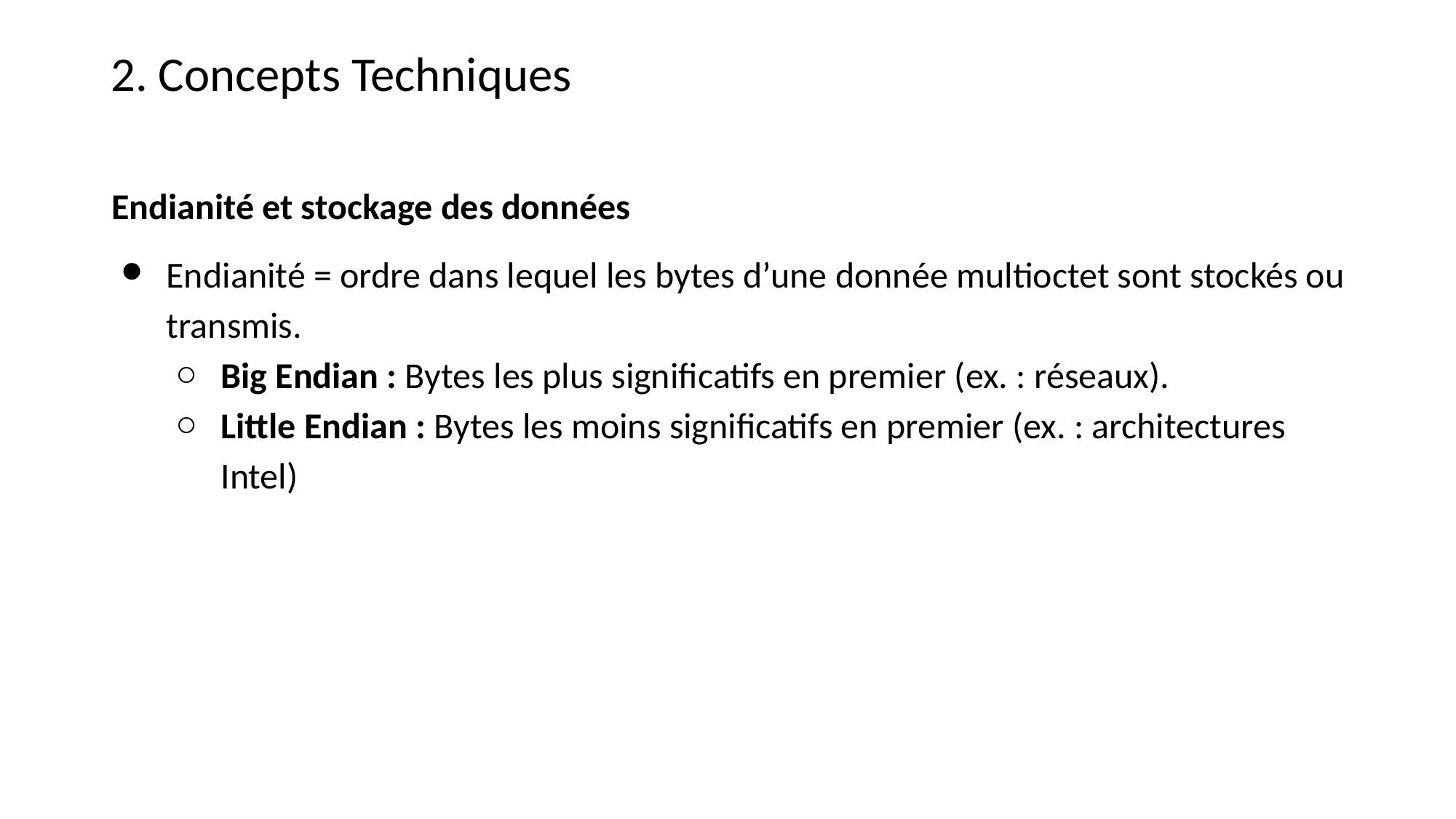

2. Concepts Techniques
Endianité et stockage des données
Endianité = ordre dans lequel les bytes d’une donnée multioctet sont stockés ou transmis.
Big Endian : Bytes les plus significatifs en premier (ex. : réseaux).
Little Endian : Bytes les moins significatifs en premier (ex. : architectures Intel)